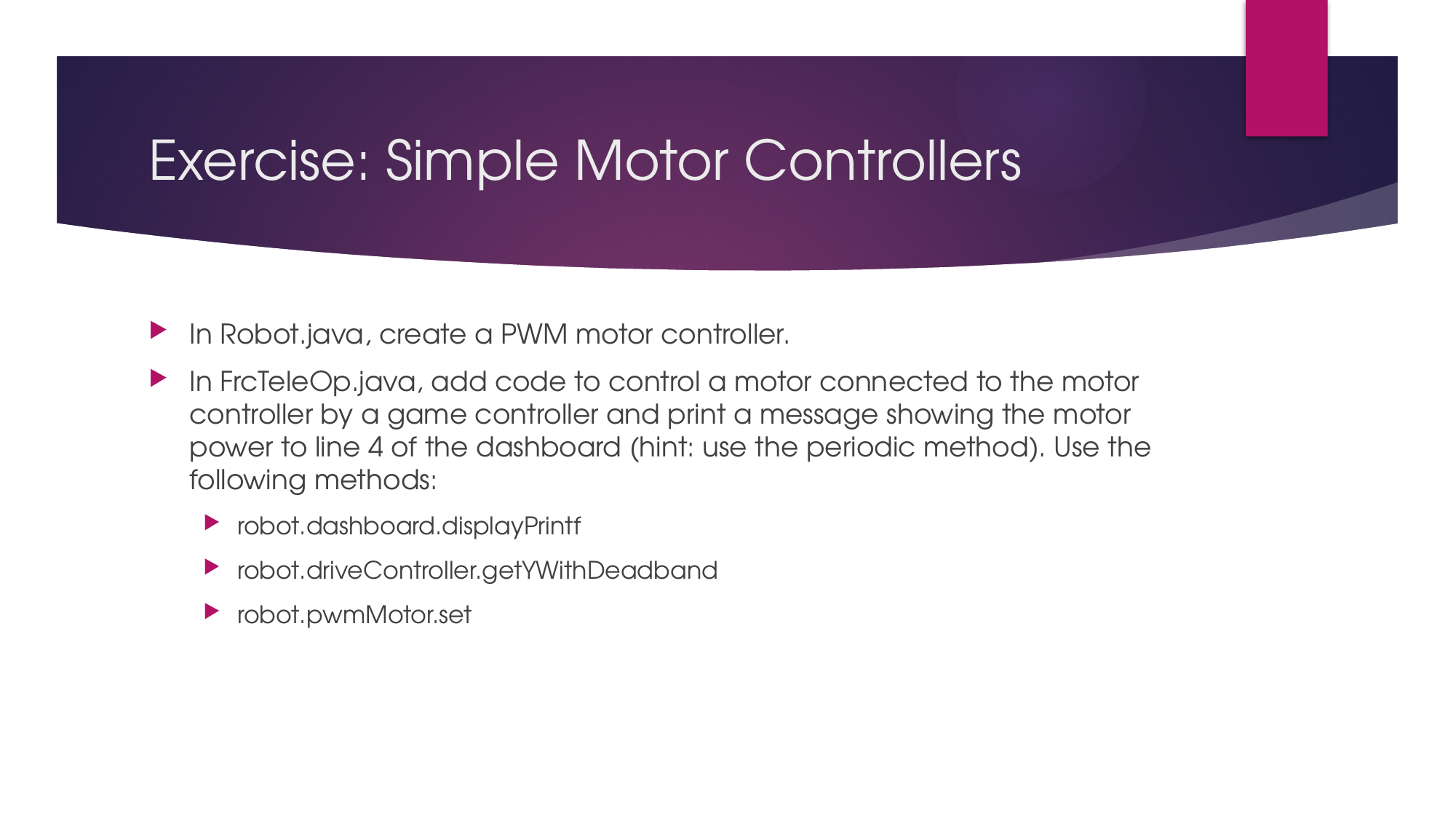

# Exercise: Simple Motor Controllers
In Robot.java, create a PWM motor controller.
In FrcTeleOp.java, add code to control a motor connected to the motor controller by a game controller and print a message showing the motor power to line 4 of the dashboard (hint: use the periodic method). Use the following methods:
robot.dashboard.displayPrintf
robot.driveController.getYWithDeadband
robot.pwmMotor.set